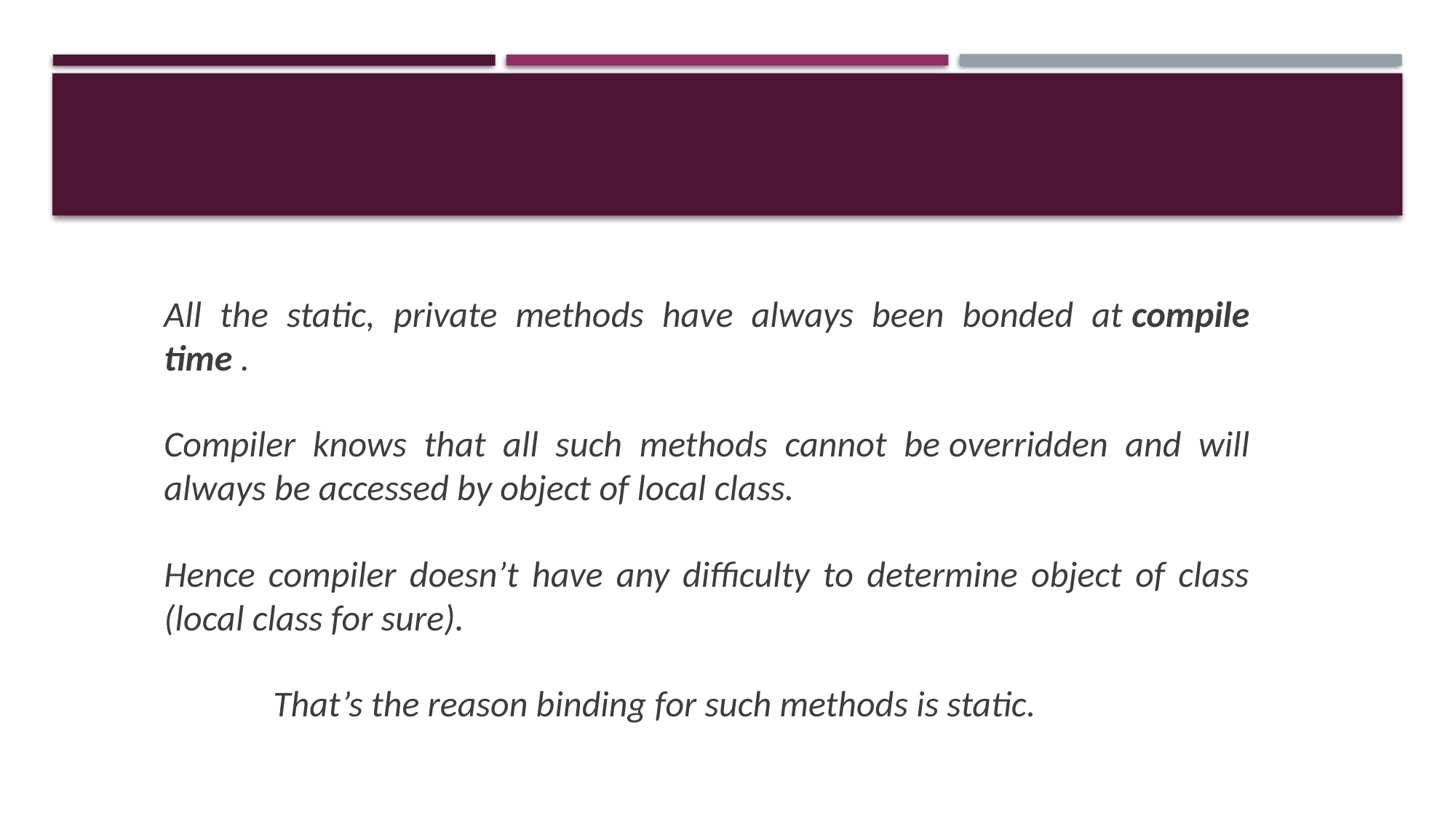

All the static, private methods have always been bonded at compile time .

Compiler knows that all such methods cannot be overridden and will always be accessed by object of local class.

Hence compiler doesn’t have any difficulty to determine object of class (local class for sure).

	That’s the reason binding for such methods is static.